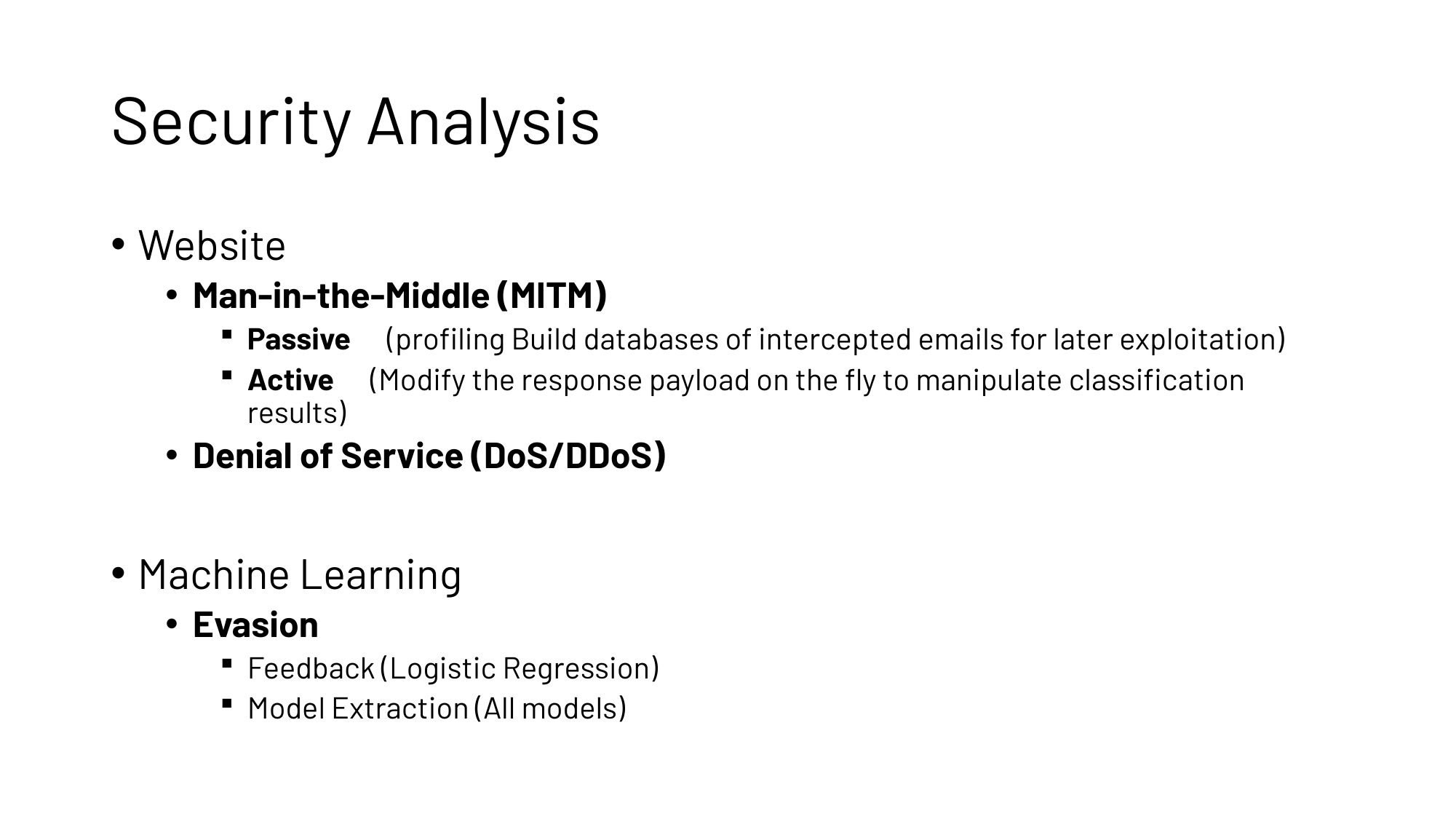

# Security Analysis
Website
Man‑in‑the‑Middle (MITM)
Passive  (profiling Build databases of intercepted emails for later exploitation)
Active  (Modify the response payload on the fly to manipulate classification results)
Denial of Service (DoS/DDoS)

Machine Learning
Evasion
Feedback (Logistic Regression)
Model Extraction (All models)